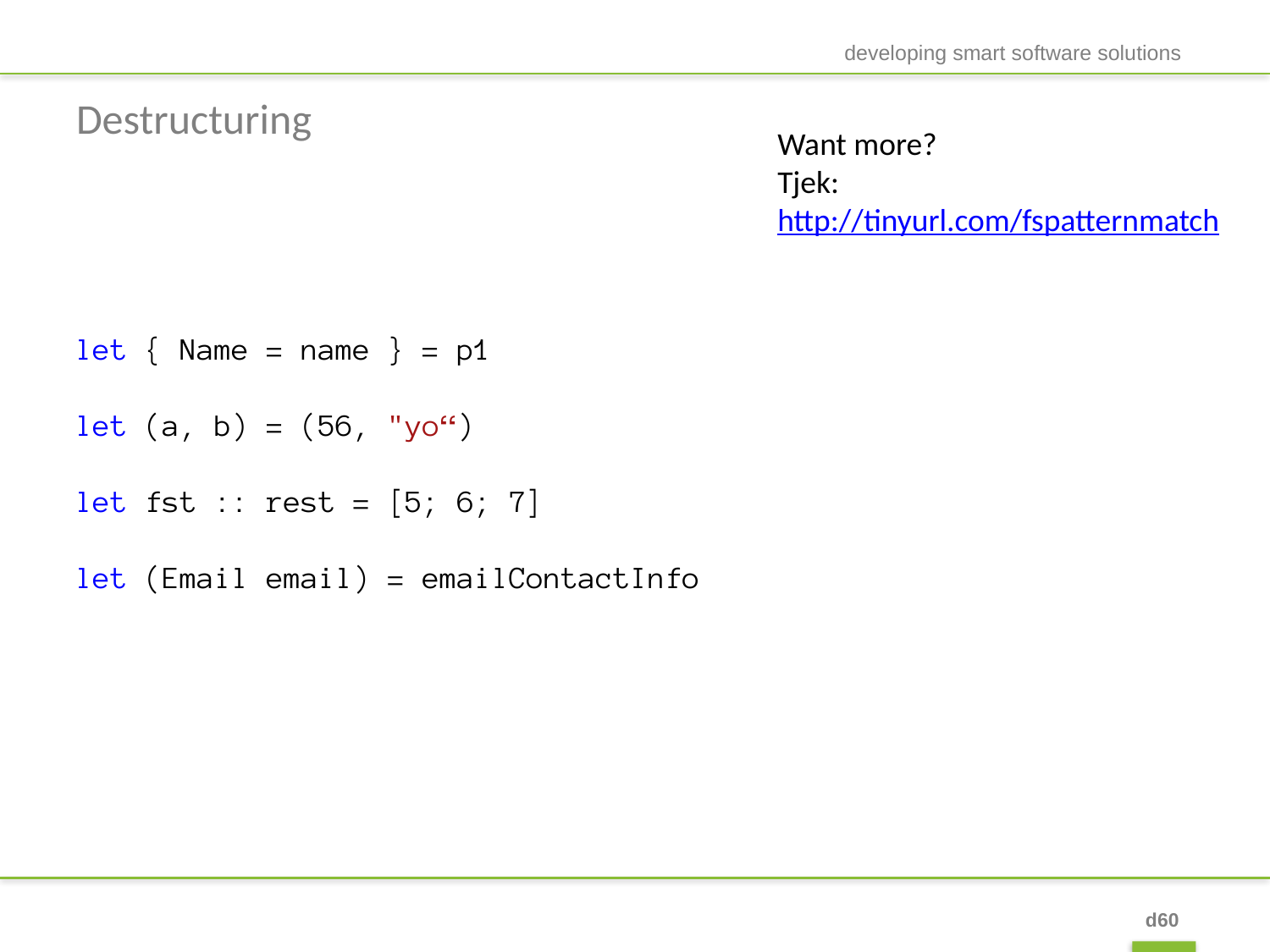

developing smart software solutions
# Destructuring
Want more?
Tjek:
http://tinyurl.com/fspatternmatch
let { Name = name } = p1

let (a, b) = (56, "yo“)

let fst :: rest = [5; 6; 7]

let (Email email) = emailContactInfo
d60